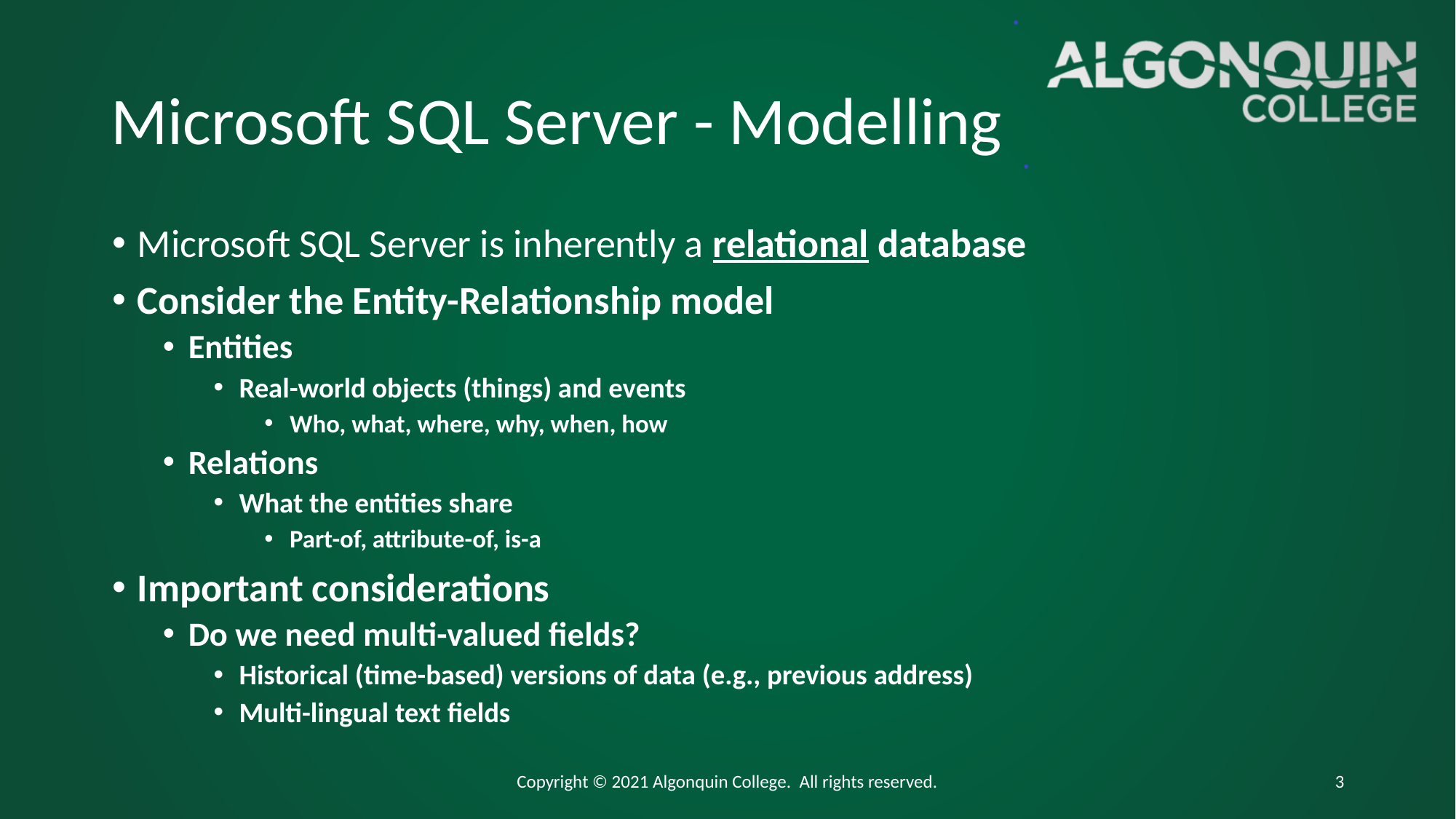

# Microsoft SQL Server - Modelling
Microsoft SQL Server is inherently a relational database
Consider the Entity-Relationship model
Entities
Real-world objects (things) and events
Who, what, where, why, when, how
Relations
What the entities share
Part-of, attribute-of, is-a
Important considerations
Do we need multi-valued fields?
Historical (time-based) versions of data (e.g., previous address)
Multi-lingual text fields

Copyright © 2021 Algonquin College.  All rights reserved.
3